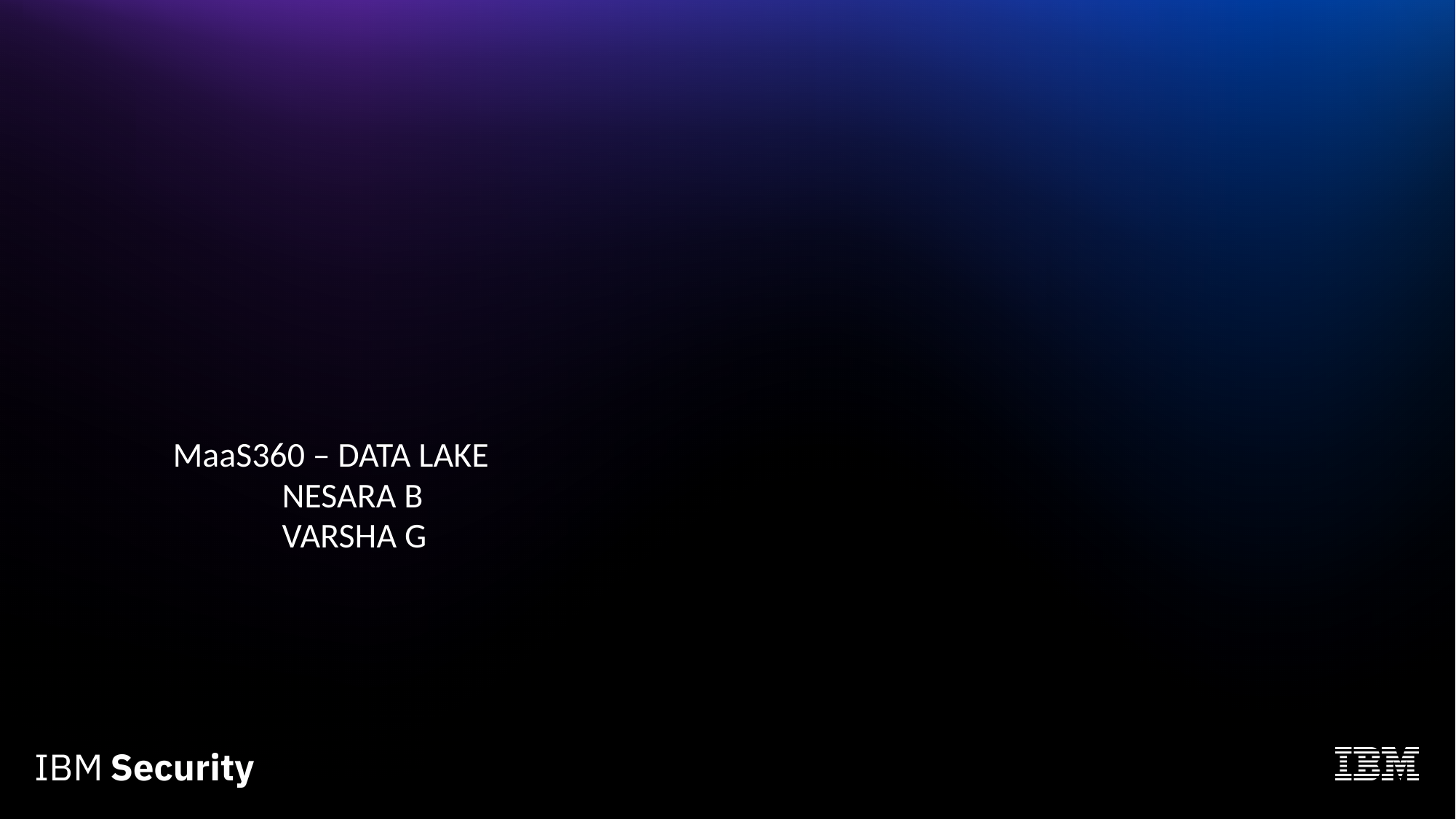

MaaS360 – DATA LAKE
	NESARA B
	VARSHA G